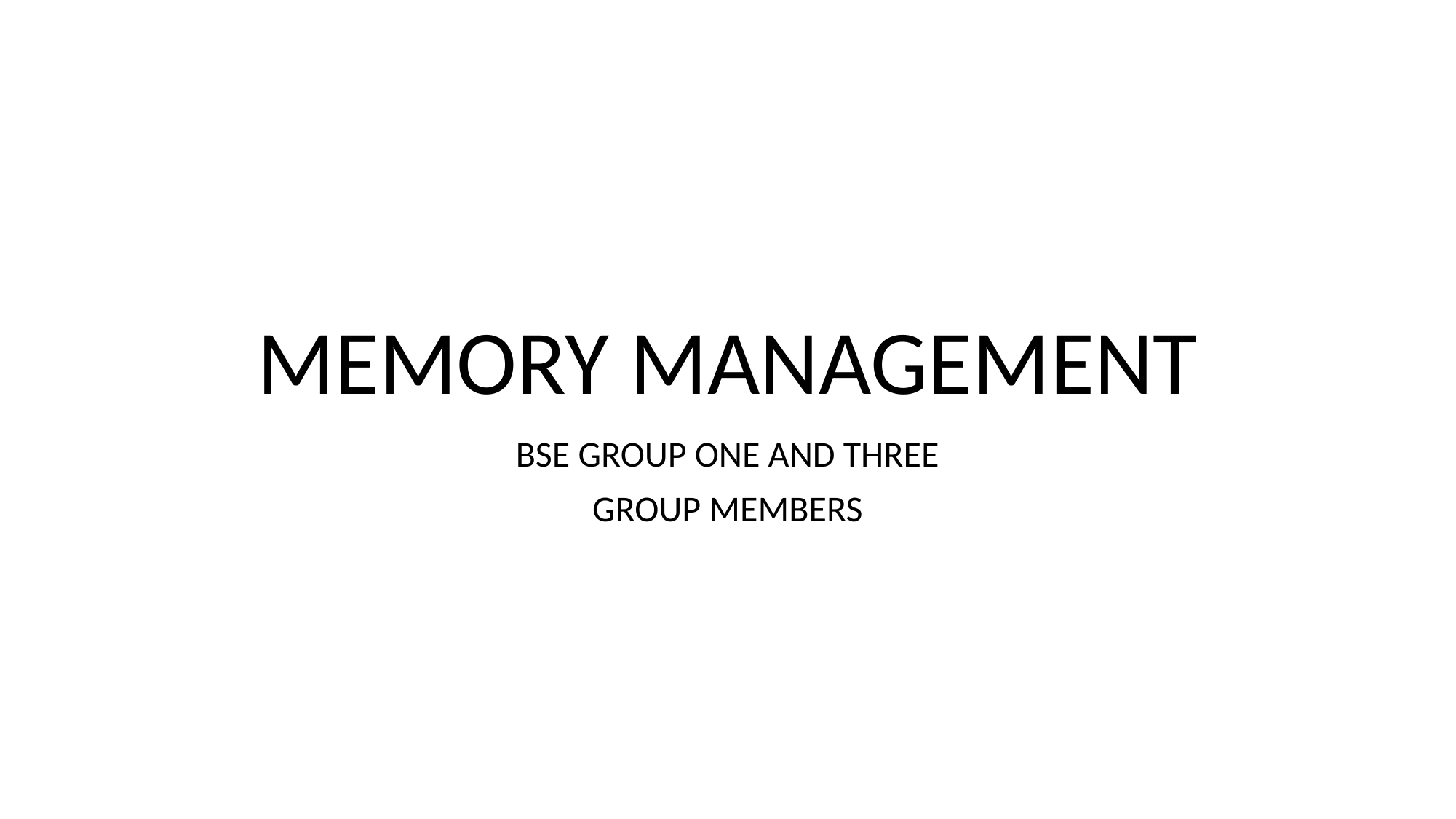

# MEMORY MANAGEMENT
BSE GROUP ONE AND THREE
GROUP MEMBERS